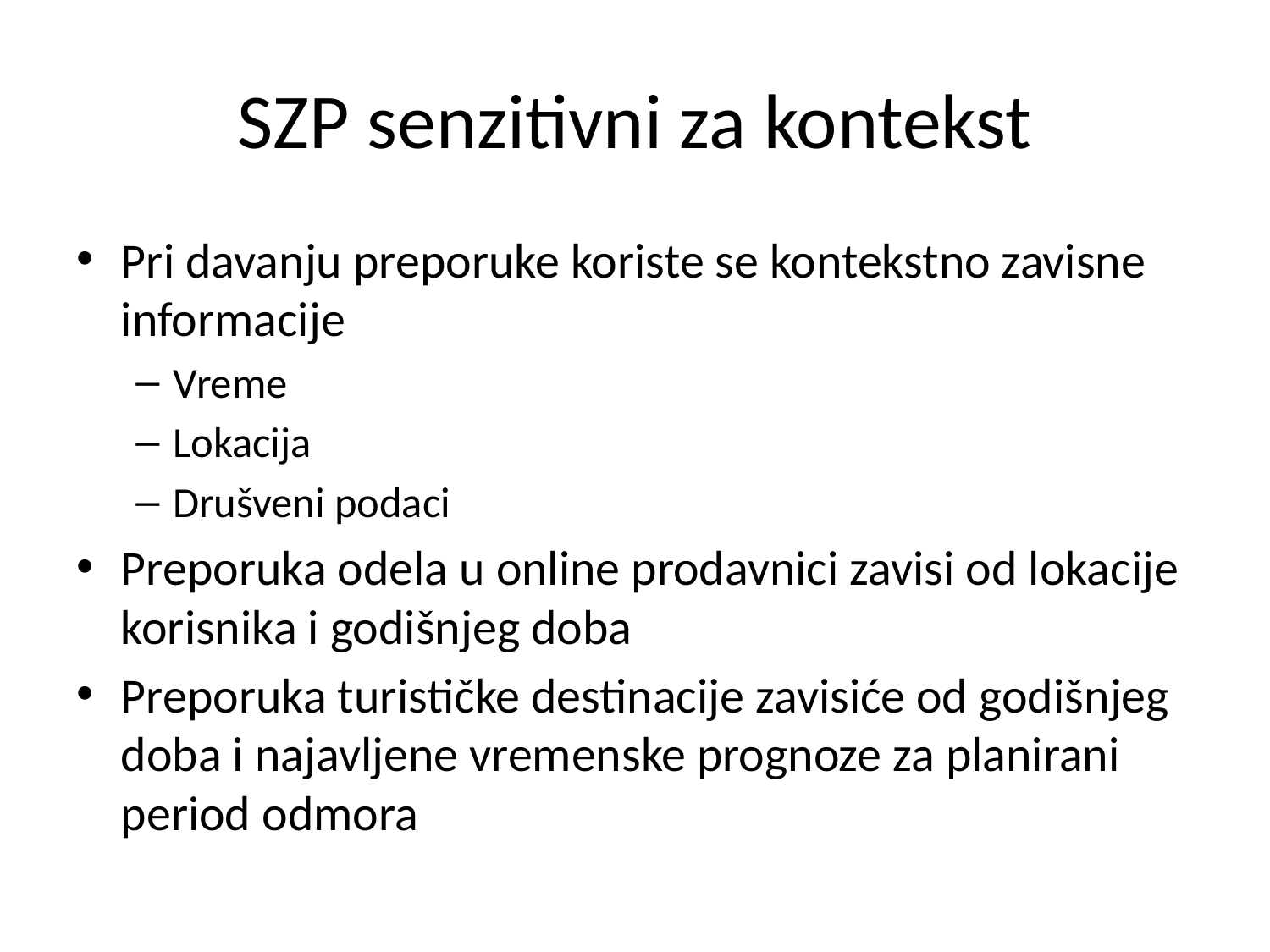

# SZP senzitivni za kontekst
Pri davanju preporuke koriste se kontekstno zavisne informacije
Vreme
Lokacija
Drušveni podaci
Preporuka odela u online prodavnici zavisi od lokacije korisnika i godišnjeg doba
Preporuka turističke destinacije zavisiće od godišnjeg doba i najavljene vremenske prognoze za planirani period odmora